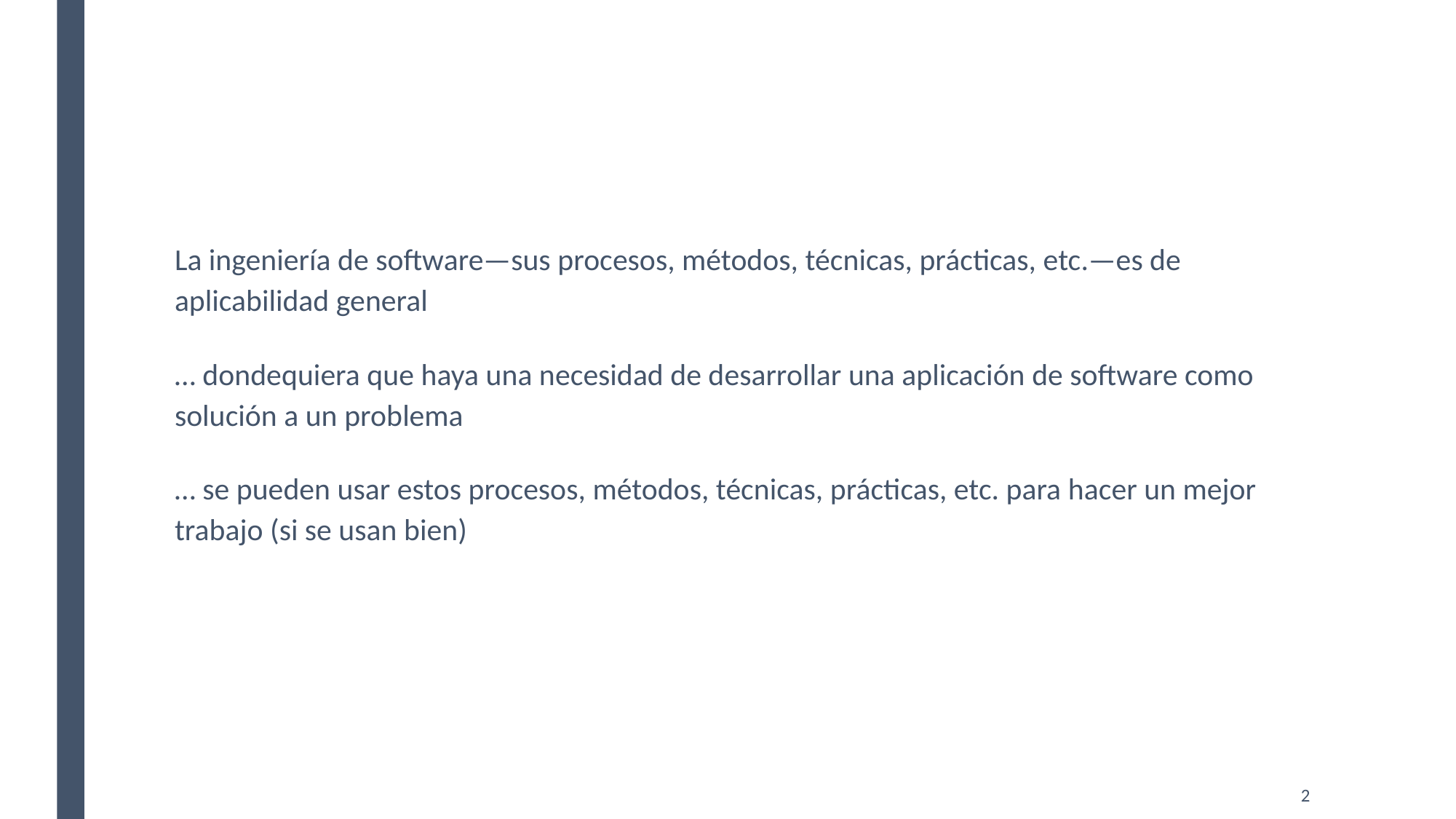

La ingeniería de software—sus procesos, métodos, técnicas, prácticas, etc.—es de aplicabilidad general
… dondequiera que haya una necesidad de desarrollar una aplicación de software como solución a un problema
… se pueden usar estos procesos, métodos, técnicas, prácticas, etc. para hacer un mejor trabajo (si se usan bien)
2